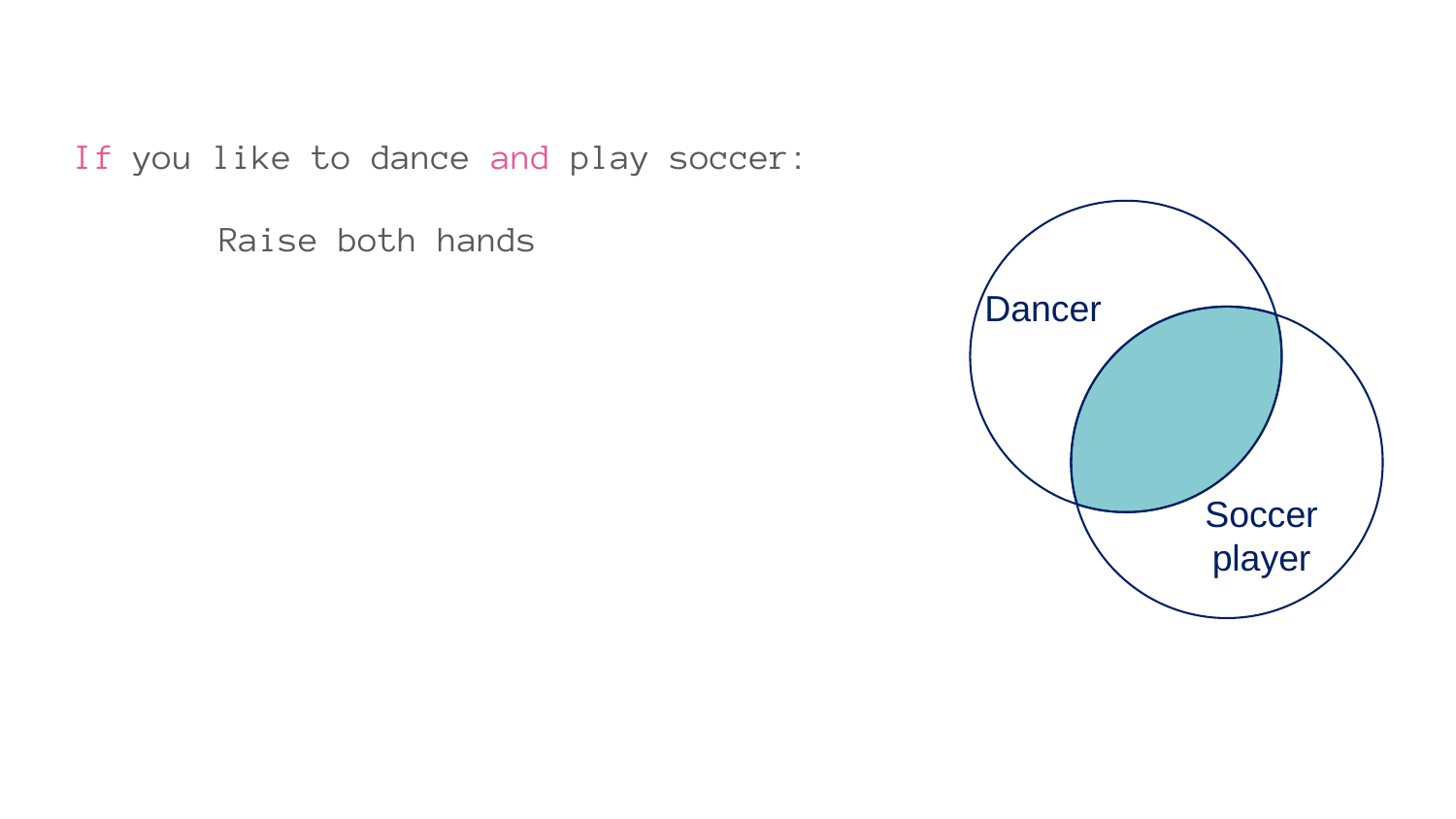

If you like to dance and play soccer:
	Raise both hands

Dancer

Soccer player